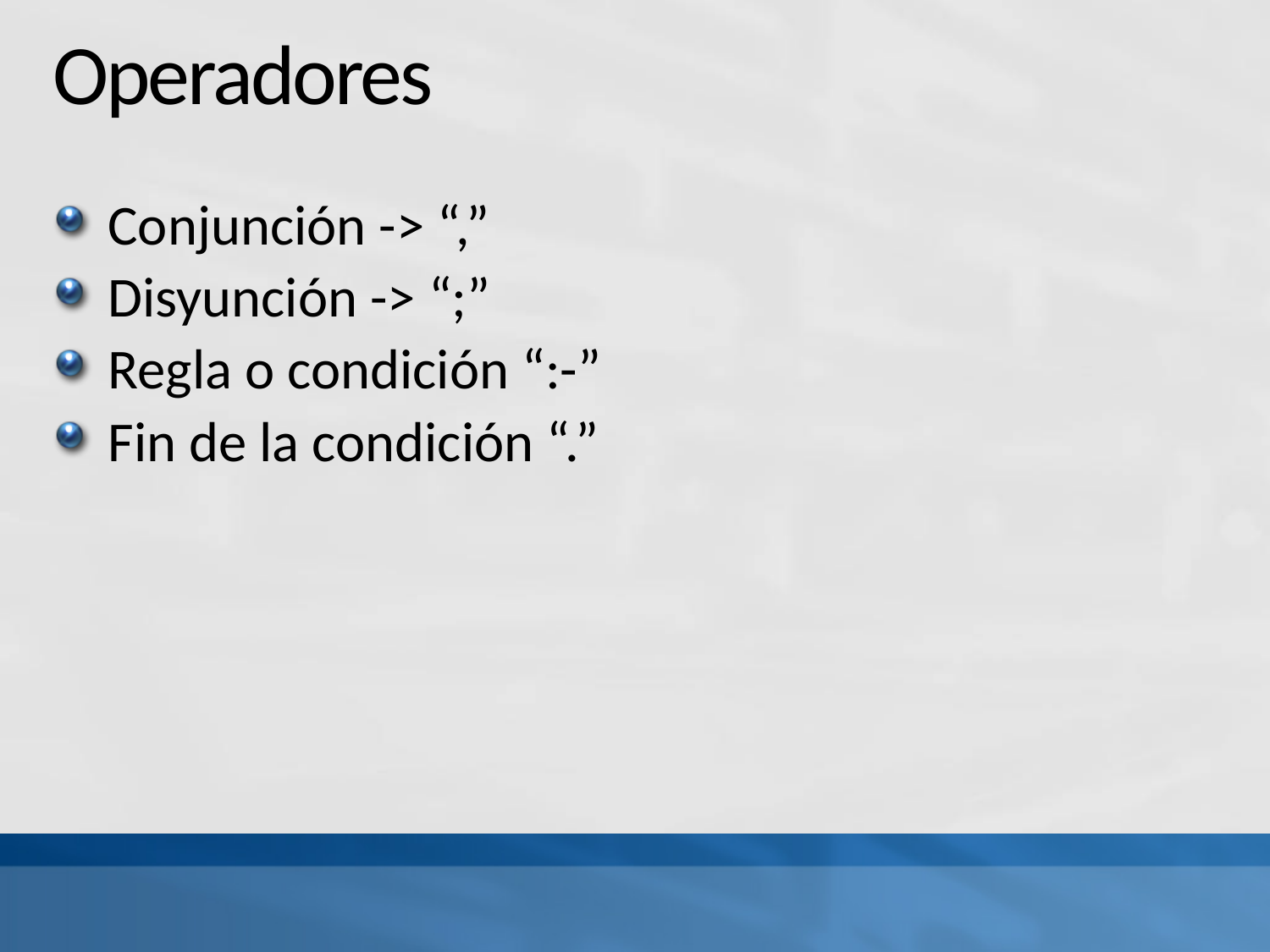

# Operadores
Conjunción -> “,”
Disyunción -> “;”
Regla o condición “:-”
Fin de la condición “.”